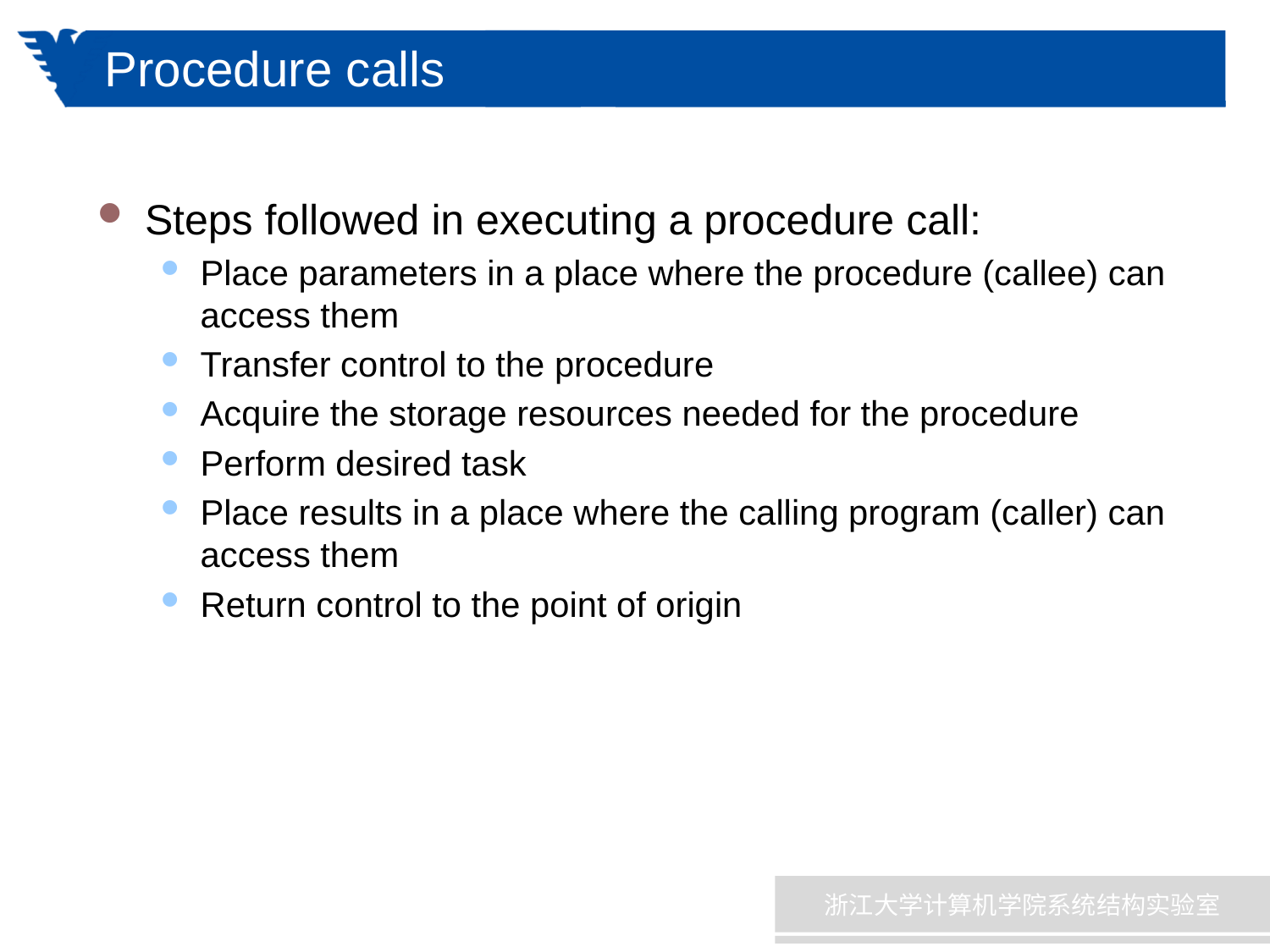

# Procedure calls
Steps followed in executing a procedure call:
Place parameters in a place where the procedure (callee) can access them
Transfer control to the procedure
Acquire the storage resources needed for the procedure
Perform desired task
Place results in a place where the calling program (caller) can access them
Return control to the point of origin